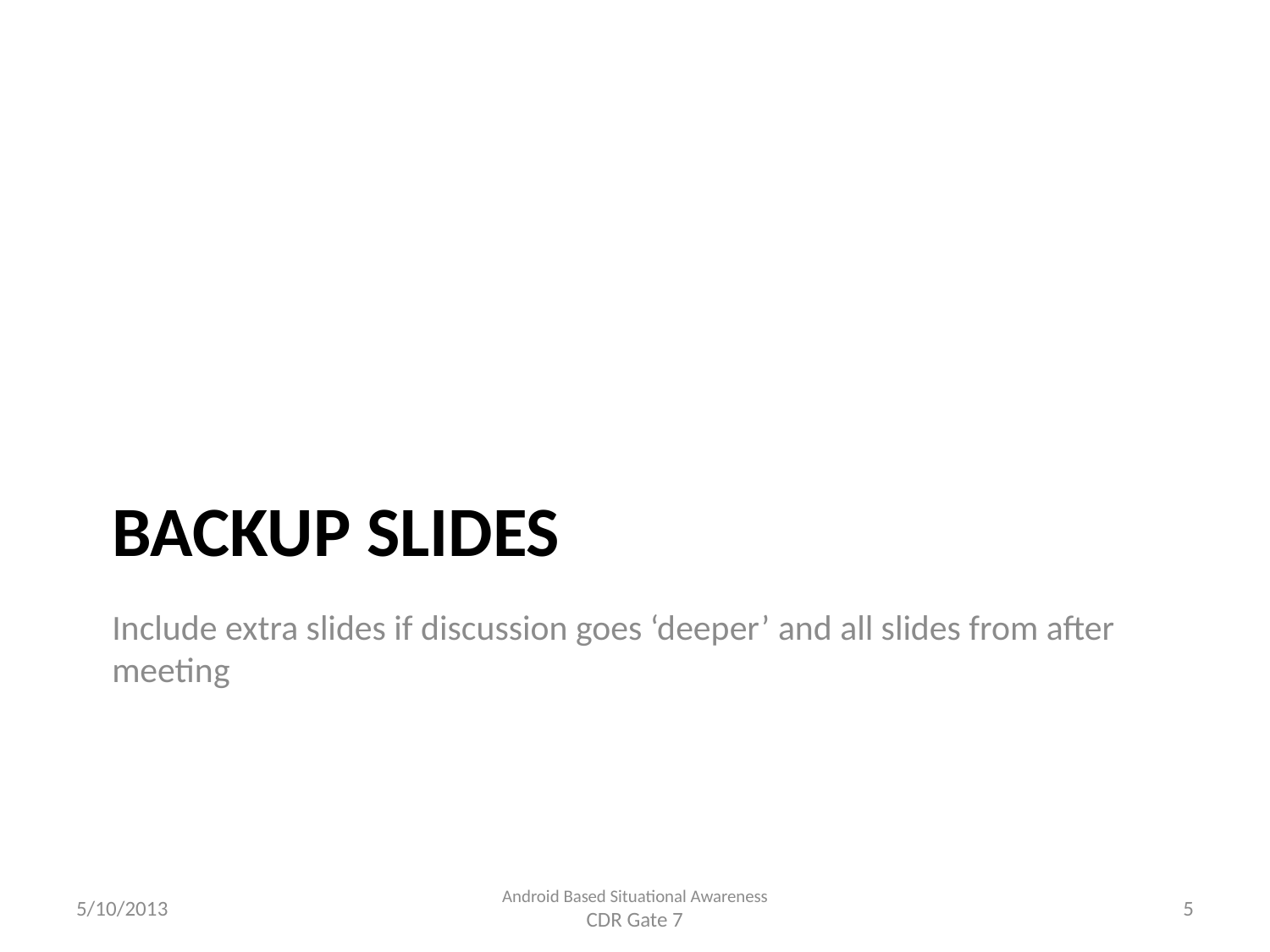

# Backup Slides
Include extra slides if discussion goes ‘deeper’ and all slides from after meeting

5/10/2013
5